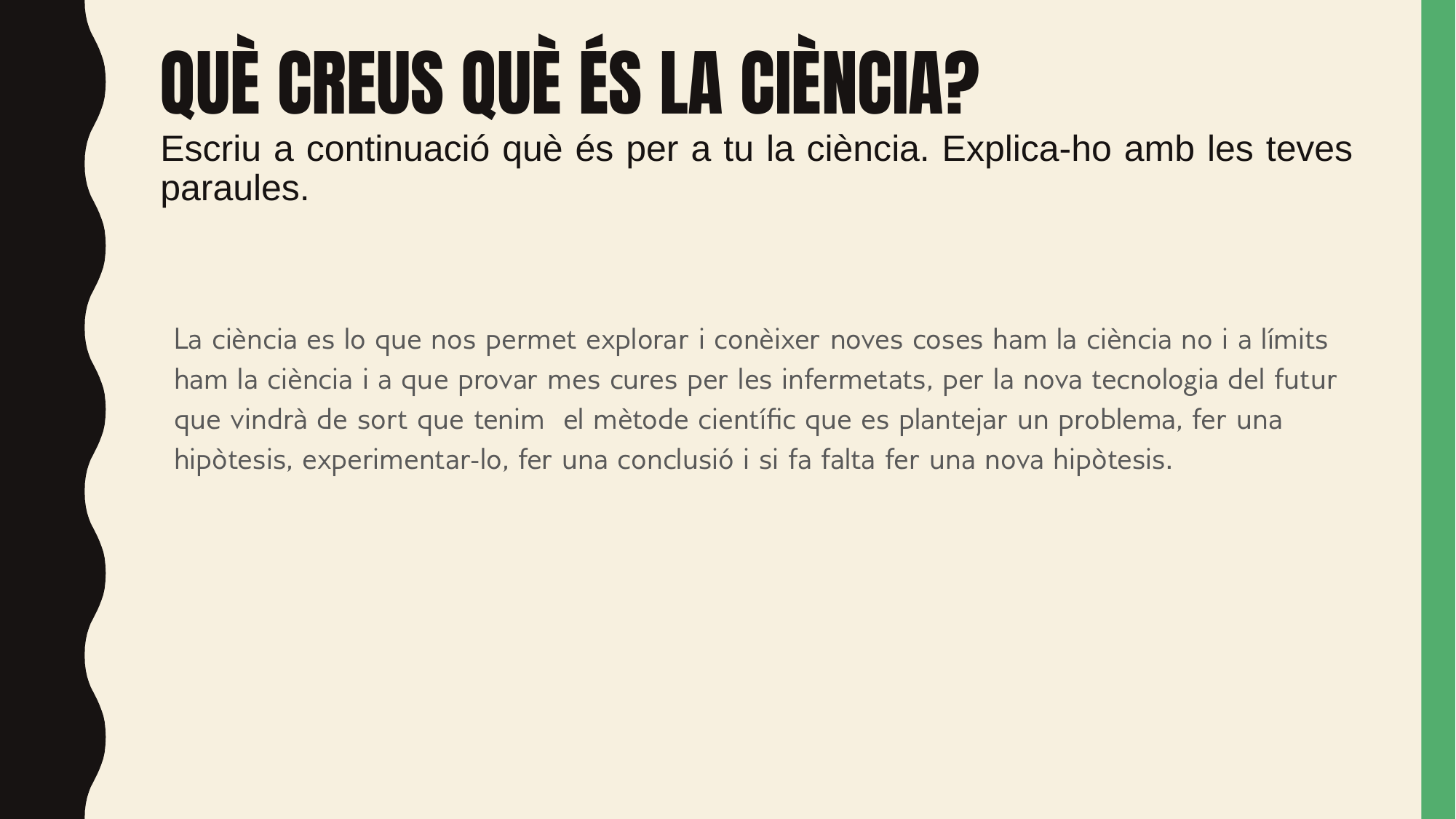

# QUÈ CREUS QUÈ ÉS LA CIÈNCIA?
Escriu a continuació què és per a tu la ciència. Explica-ho amb les teves paraules.

La ciència es lo que nos permet explorar i conèixer noves coses ham la ciència no i a límits ham la ciència i a que provar mes cures per les infermetats, per la nova tecnologia del futur que vindrà de sort que tenim  el mètode científic que es plantejar un problema, fer una hipòtesis, experimentar-lo, fer una conclusió i si fa falta fer una nova hipòtesis.